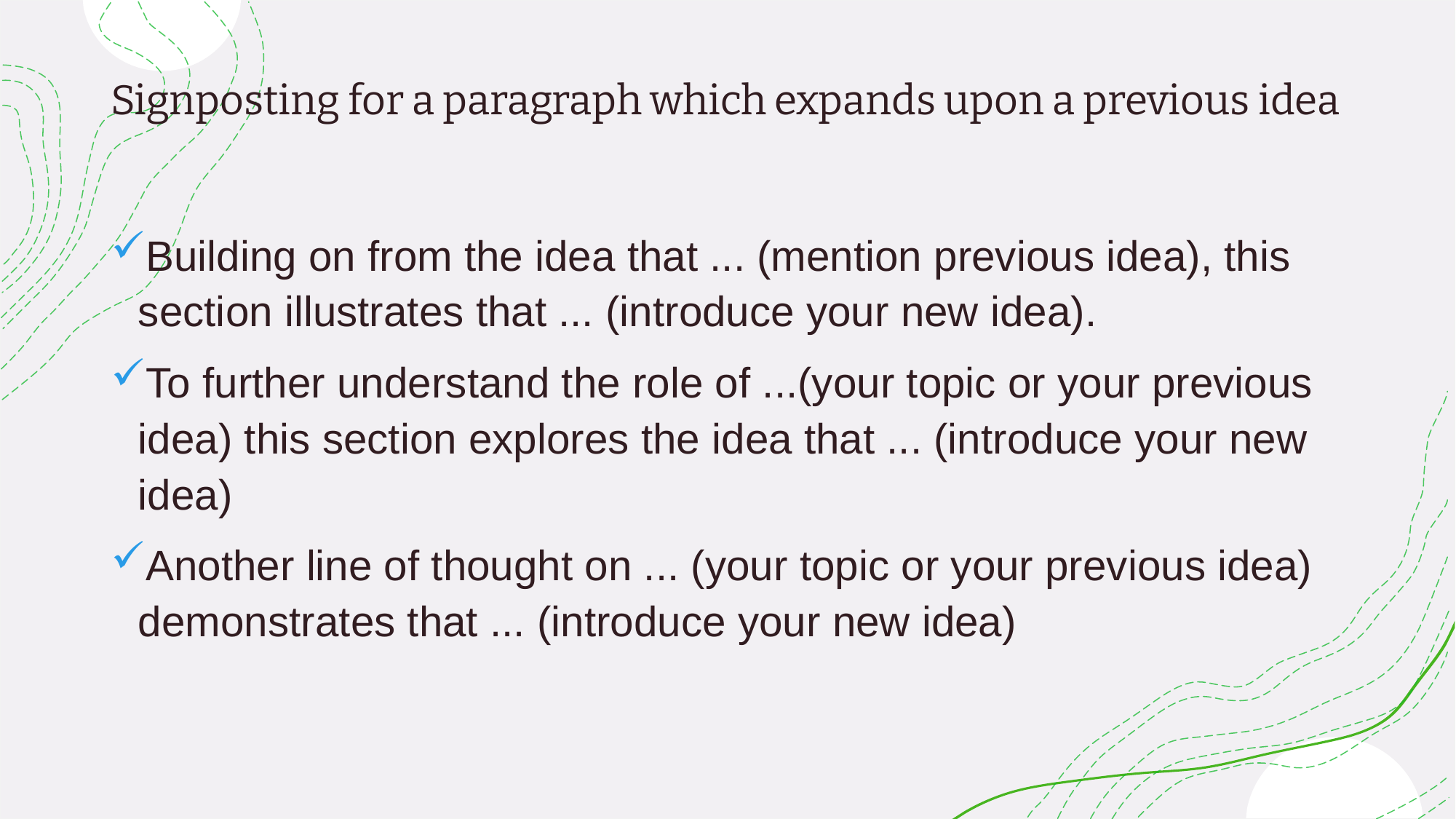

# Signposting for a paragraph which expands upon a previous idea
Building on from the idea that ... (mention previous idea), this section illustrates that ... (introduce your new idea).
To further understand the role of ...(your topic or your previous idea) this section explores the idea that ... (introduce your new idea)
Another line of thought on ... (your topic or your previous idea) demonstrates that ... (introduce your new idea)